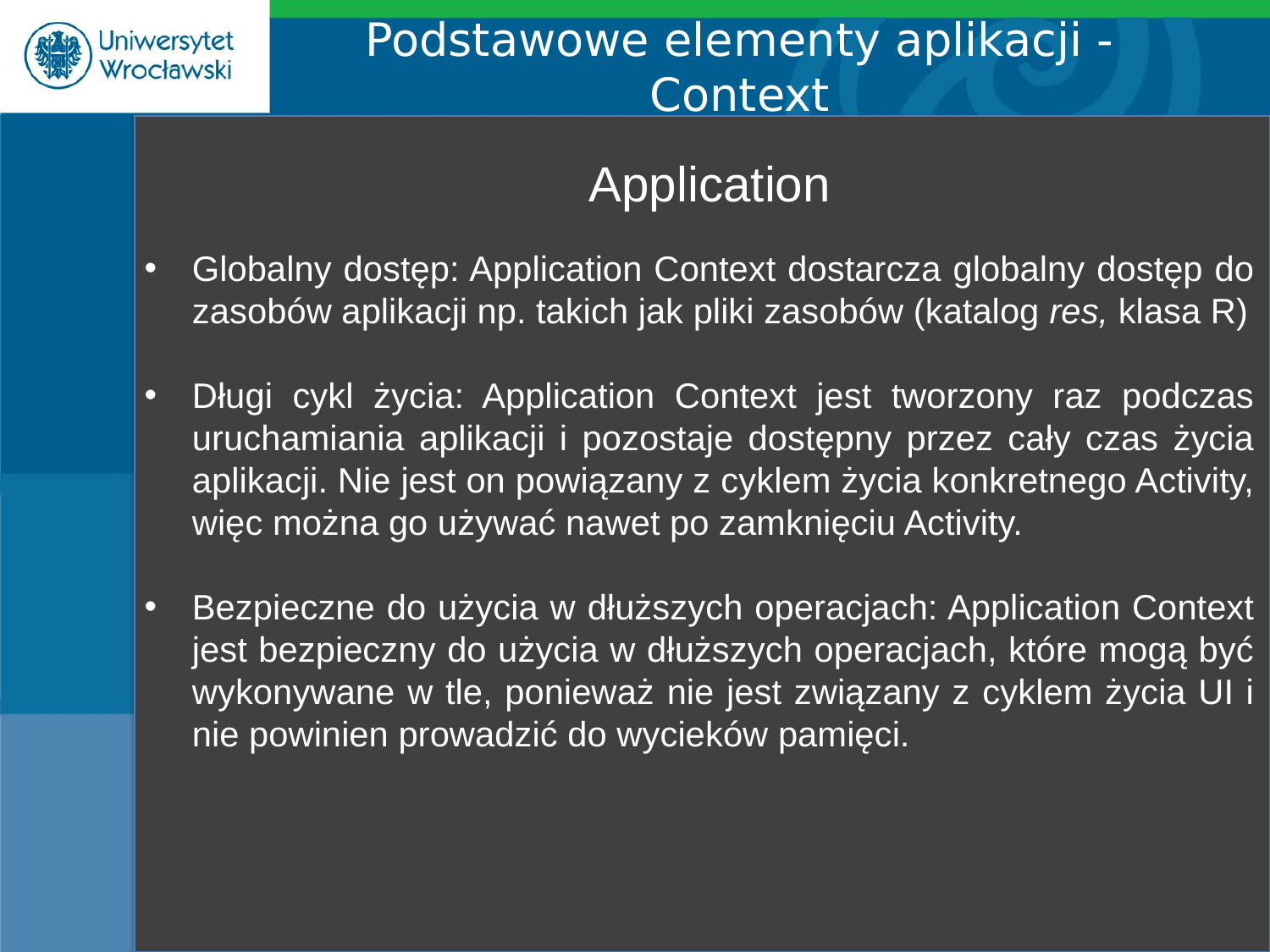

Podstawowe elementy aplikacji - Context

Application
Globalny dostęp: Application Context dostarcza globalny dostęp do zasobów aplikacji np. takich jak pliki zasobów (katalog res, klasa R)

Długi cykl życia: Application Context jest tworzony raz podczas uruchamiania aplikacji i pozostaje dostępny przez cały czas życia aplikacji. Nie jest on powiązany z cyklem życia konkretnego Activity, więc można go używać nawet po zamknięciu Activity.

Bezpieczne do użycia w dłuższych operacjach: Application Context jest bezpieczny do użycia w dłuższych operacjach, które mogą być wykonywane w tle, ponieważ nie jest związany z cyklem życia UI i nie powinien prowadzić do wycieków pamięci.